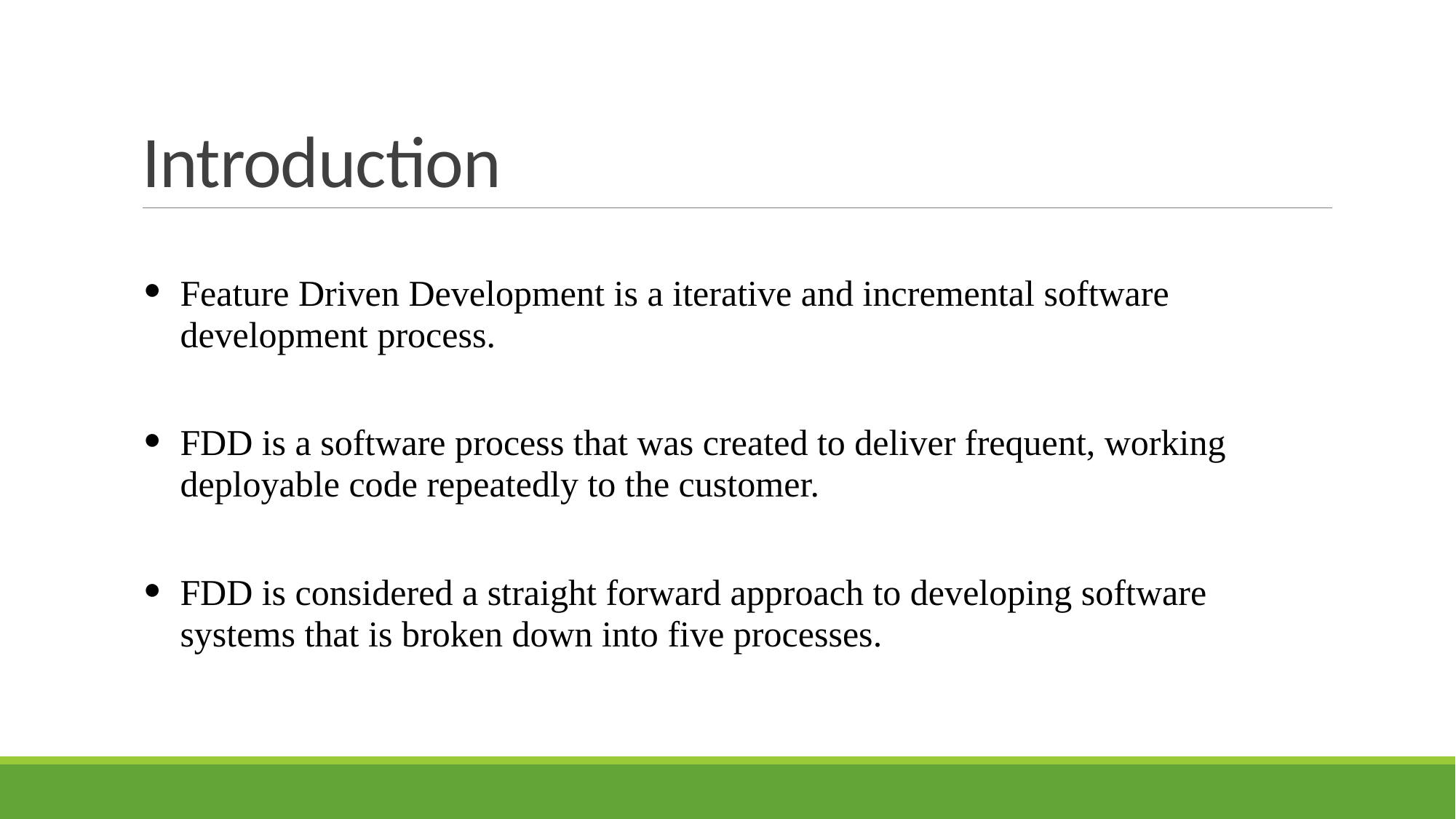

# Introduction

Feature Driven Development is a iterative and incremental software development process.

FDD is a software process that was created to deliver frequent, working deployable code repeatedly to the customer.

FDD is considered a straight forward approach to developing software systems that is broken down into five processes.